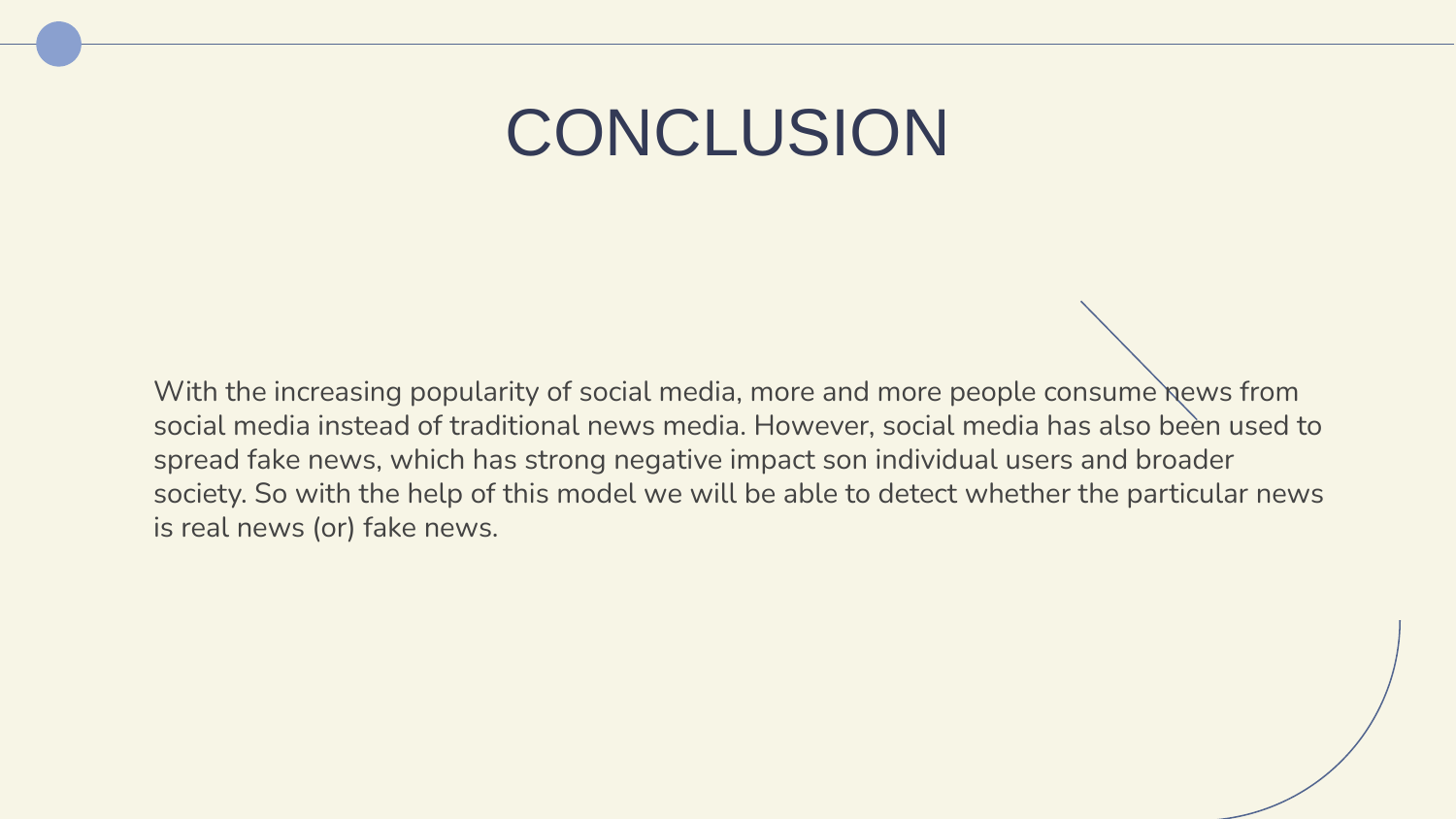

# CONCLUSION
With the increasing popularity of social media, more and more people consume news from social media instead of traditional news media. However, social media has also been used to spread fake news, which has strong negative impact son individual users and broader society. So with the help of this model we will be able to detect whether the particular news is real news (or) fake news.